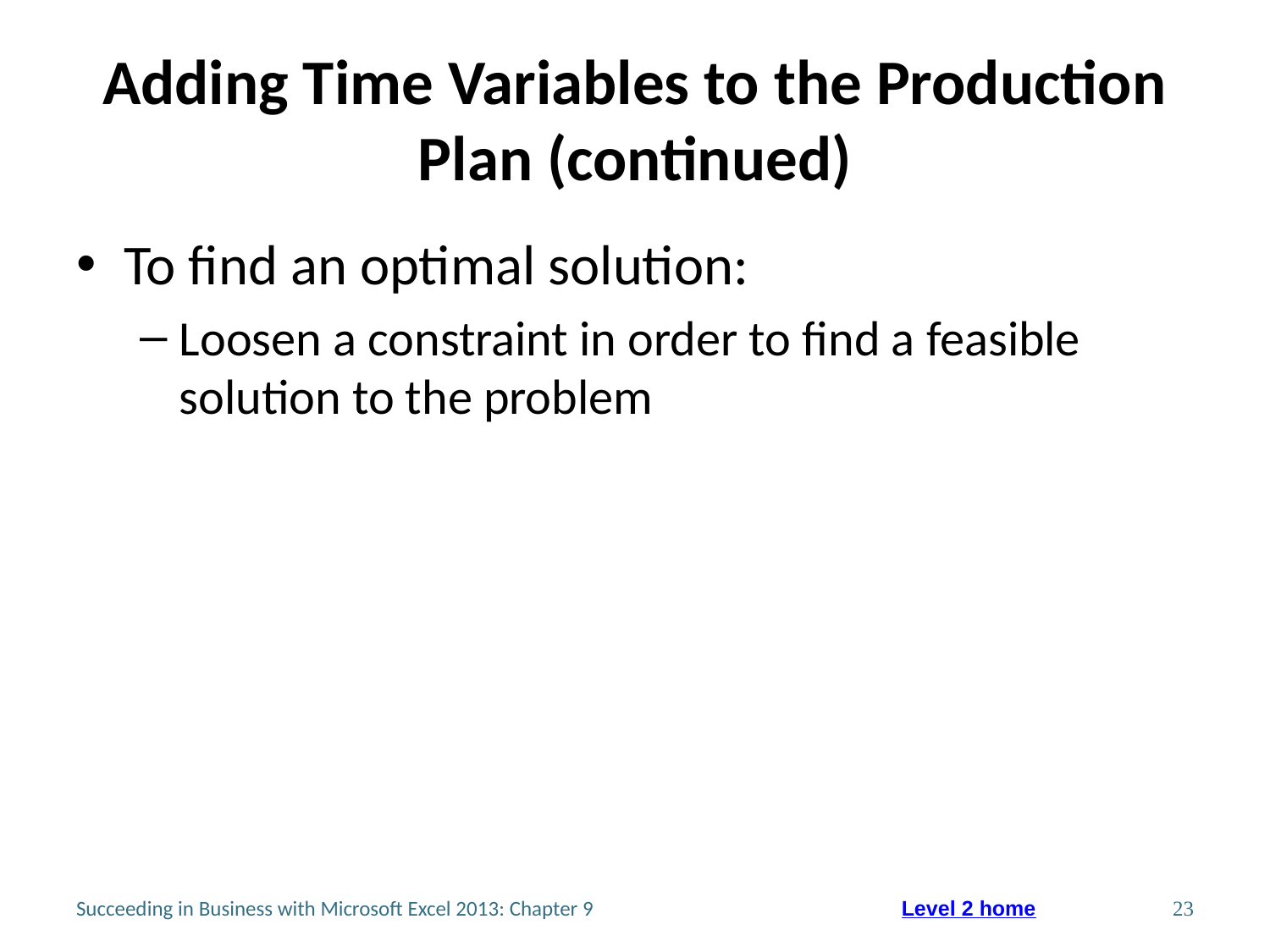

# Adding Time Variables to the Production Plan (continued)
To find an optimal solution:
Loosen a constraint in order to find a feasible solution to the problem
Succeeding in Business with Microsoft Excel 2013: Chapter 9
23
Level 2 home